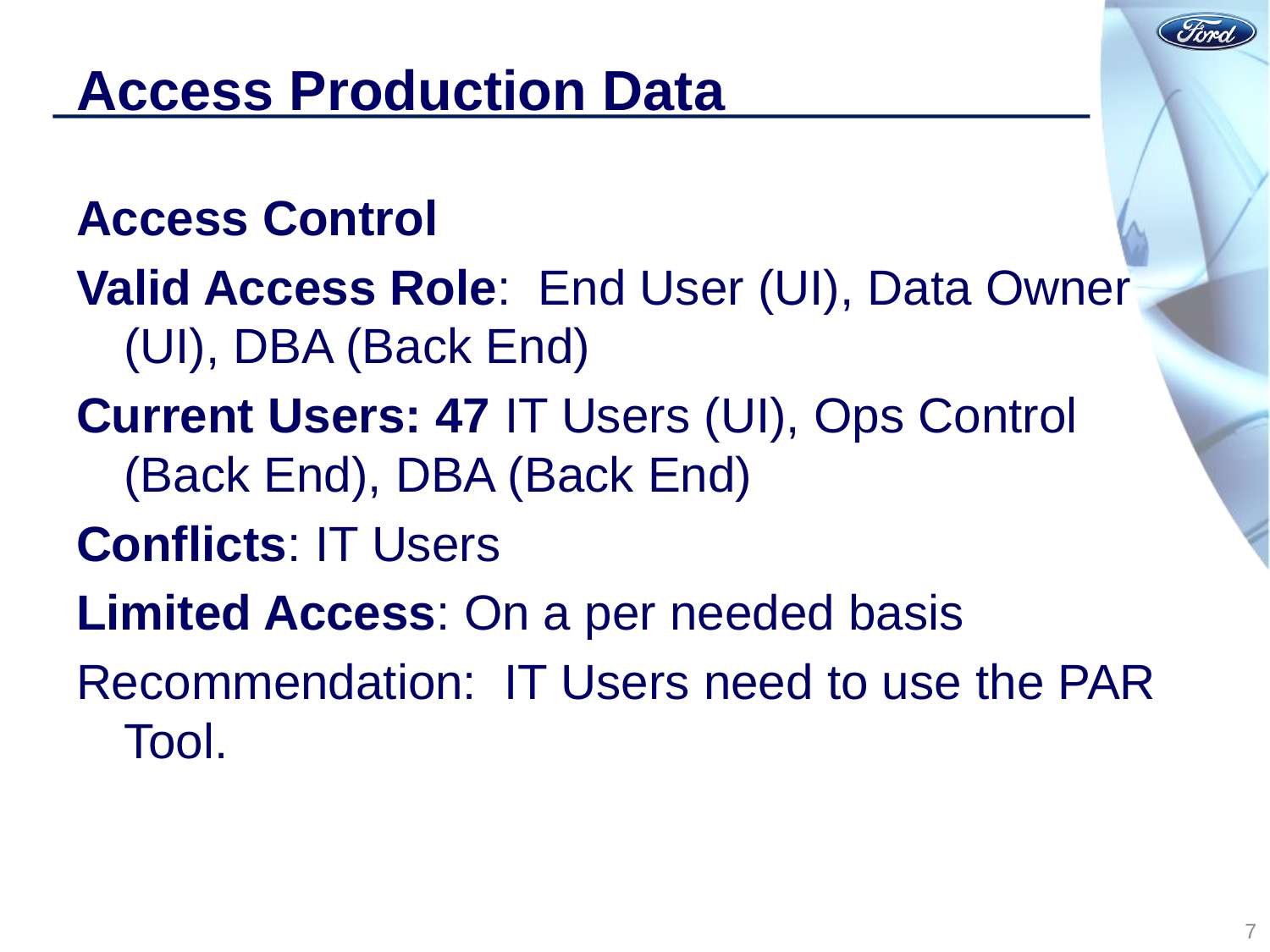

# Access Production Data
Access Control
Valid Access Role:  End User (UI), Data Owner (UI), DBA (Back End)
Current Users: 47 IT Users (UI), Ops Control (Back End), DBA (Back End)
Conflicts: IT Users
Limited Access: On a per needed basis
Recommendation:  IT Users need to use the PAR Tool.

7